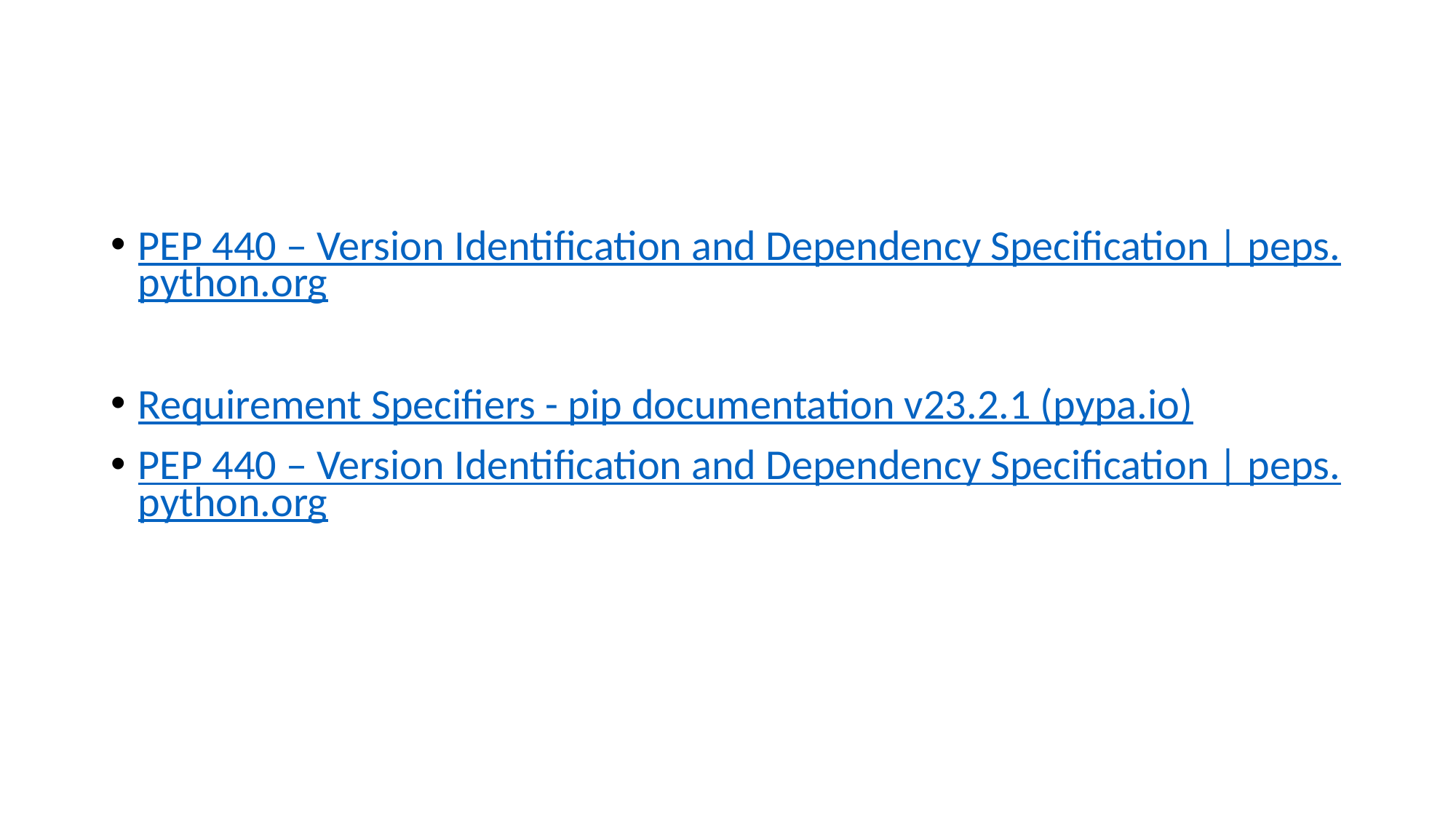

#
PEP 440 – Version Identification and Dependency Specification | peps.python.org

Requirement Specifiers - pip documentation v23.2.1 (pypa.io)
PEP 440 – Version Identification and Dependency Specification | peps.python.org